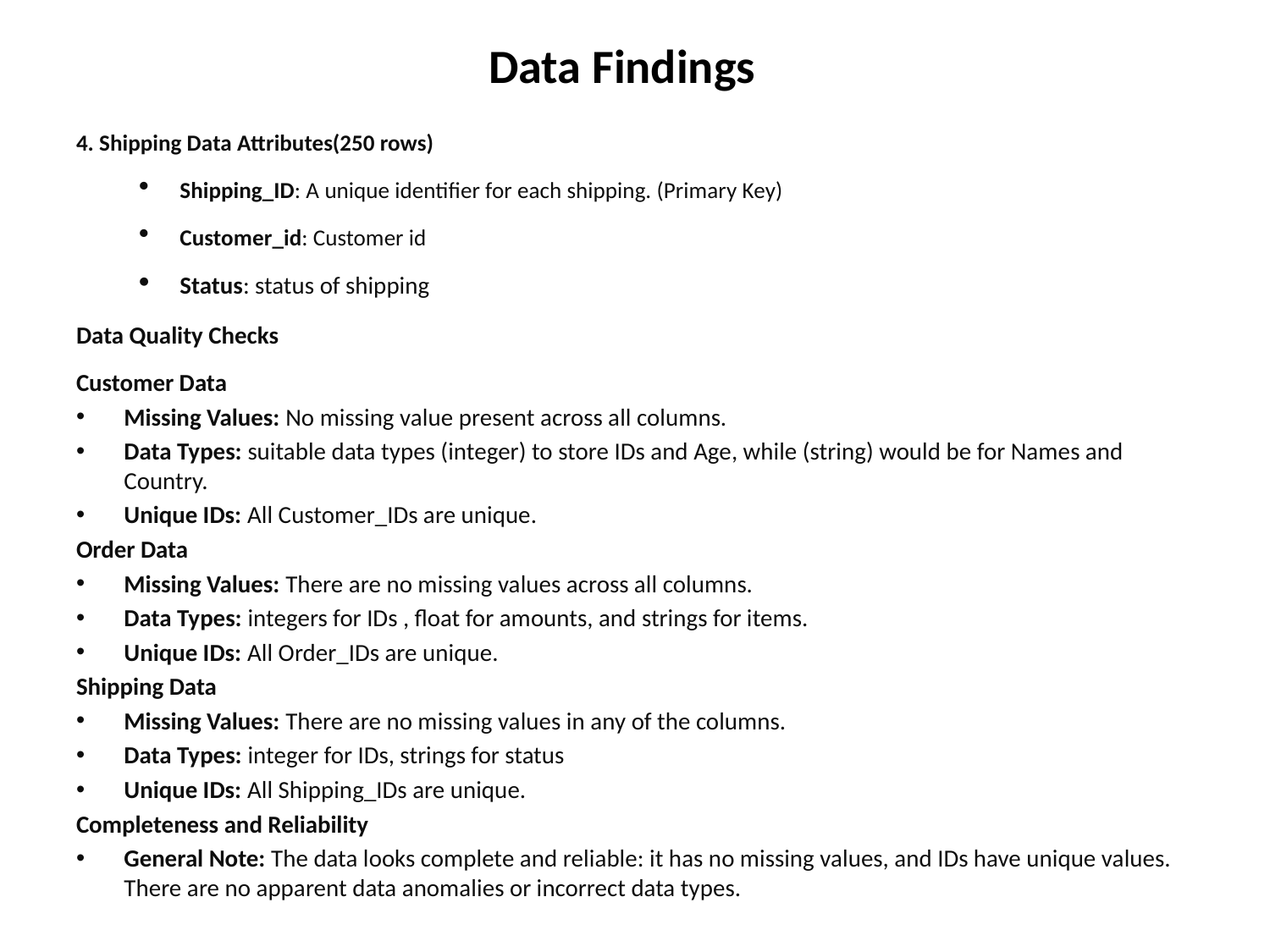

# Data Findings
4. Shipping Data Attributes(250 rows)
Shipping_ID: A unique identifier for each shipping. (Primary Key)
Customer_id: Customer id
Status: status of shipping
Data Quality Checks
Customer Data
Missing Values: No missing value present across all columns.
Data Types: suitable data types (integer) to store IDs and Age, while (string) would be for Names and Country.
Unique IDs: All Customer_IDs are unique.
Order Data
Missing Values: There are no missing values across all columns.
Data Types: integers for IDs , float for amounts, and strings for items.
Unique IDs: All Order_IDs are unique.
Shipping Data
Missing Values: There are no missing values in any of the columns.
Data Types: integer for IDs, strings for status
Unique IDs: All Shipping_IDs are unique.
Completeness and Reliability
General Note: The data looks complete and reliable: it has no missing values, and IDs have unique values. There are no apparent data anomalies or incorrect data types.